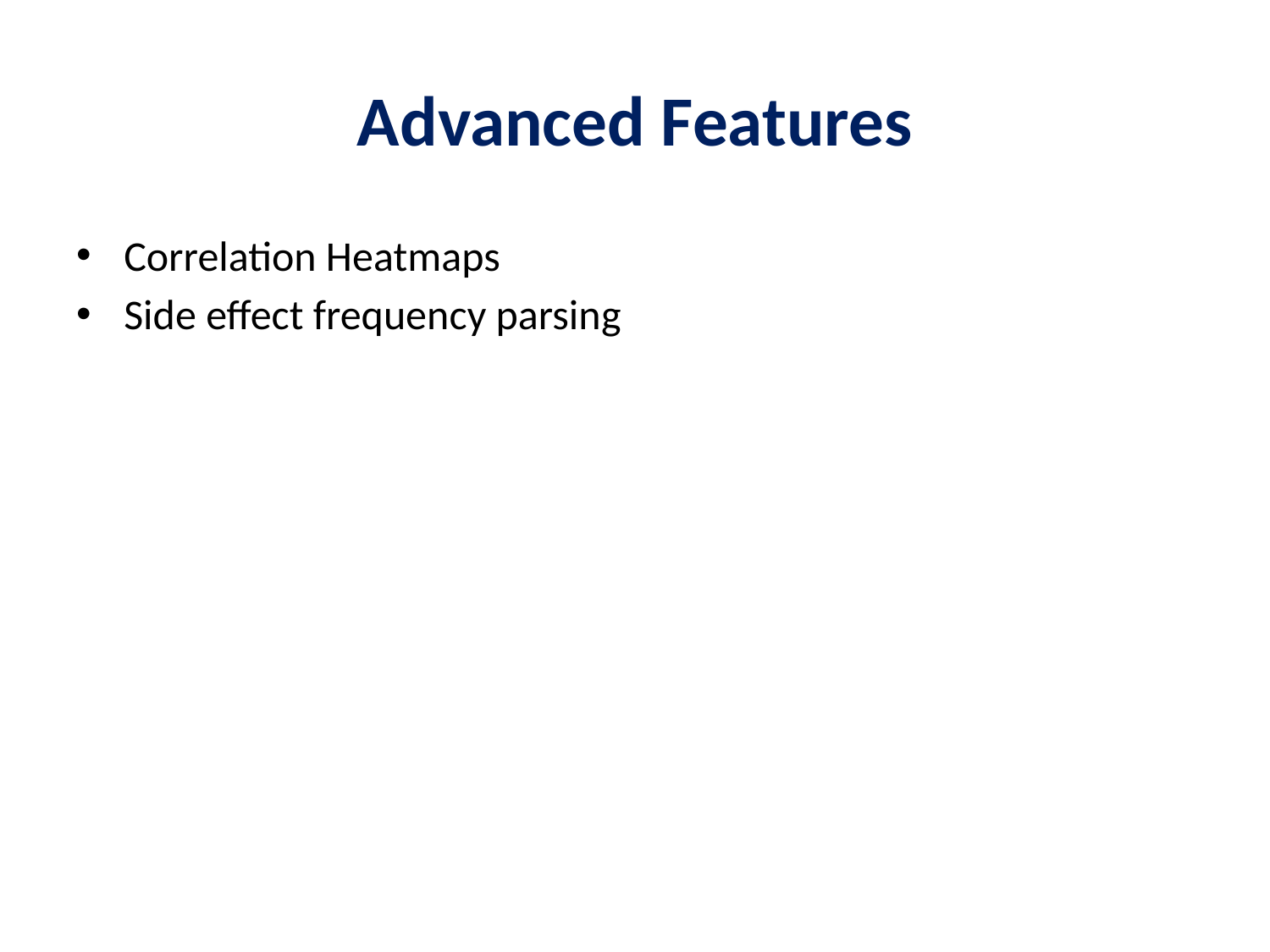

# Advanced Features
Correlation Heatmaps
Side effect frequency parsing